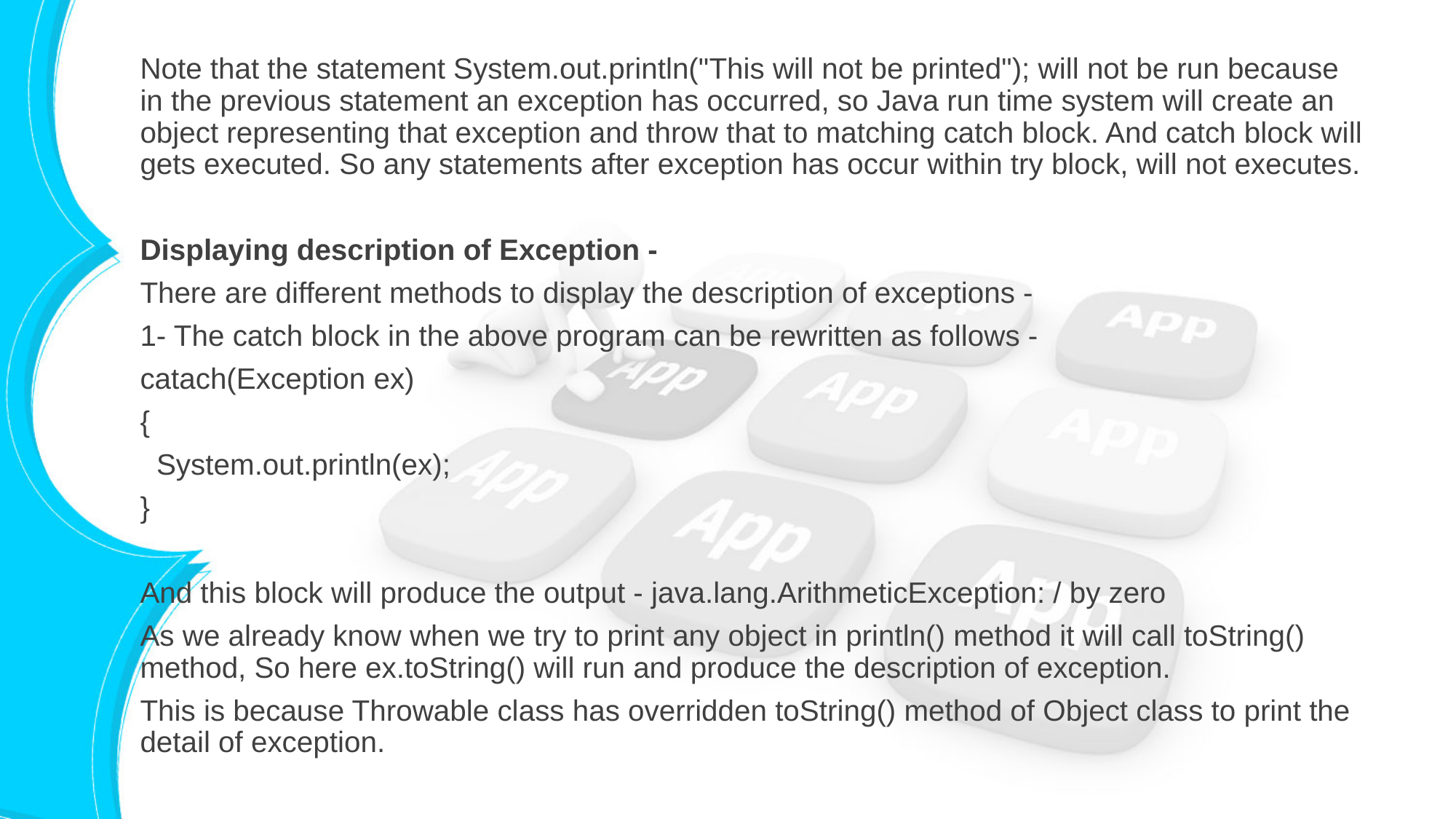

Note that the statement System.out.println("This will not be printed"); will not be run because in the previous statement an exception has occurred, so Java run time system will create an object representing that exception and throw that to matching catch block. And catch block will gets executed. So any statements after exception has occur within try block, will not executes.

Displaying description of Exception -
There are different methods to display the description of exceptions -
1- The catch block in the above program can be rewritten as follows -
catach(Exception ex)
{
  System.out.println(ex);
}

And this block will produce the output - java.lang.ArithmeticException: / by zero
As we already know when we try to print any object in println() method it will call toString() method, So here ex.toString() will run and produce the description of exception.
This is because Throwable class has overridden toString() method of Object class to print the detail of exception.